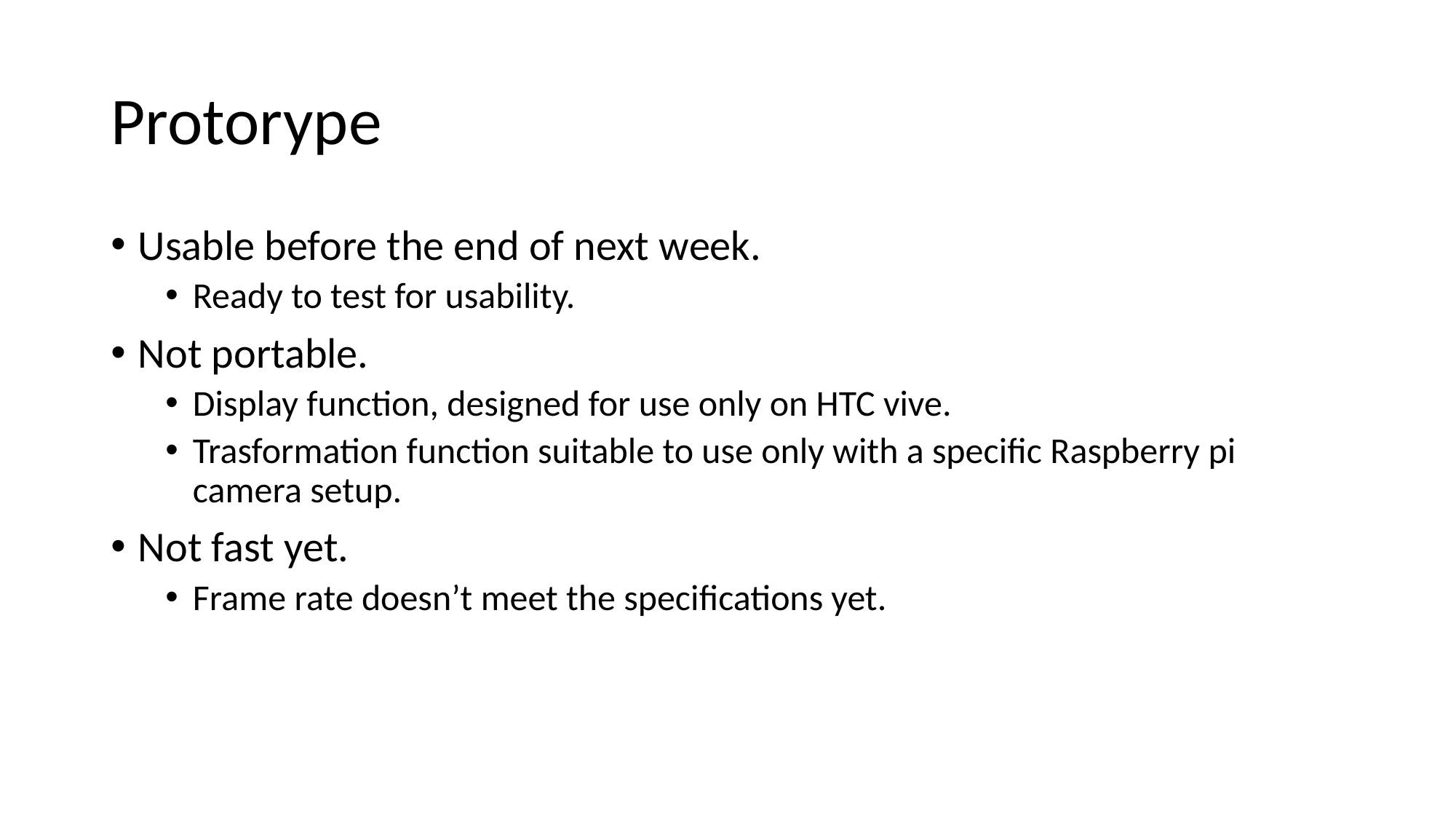

# Protorype
Usable before the end of next week.
Ready to test for usability.
Not portable.
Display function, designed for use only on HTC vive.
Trasformation function suitable to use only with a specific Raspberry pi camera setup.
Not fast yet.
Frame rate doesn’t meet the specifications yet.